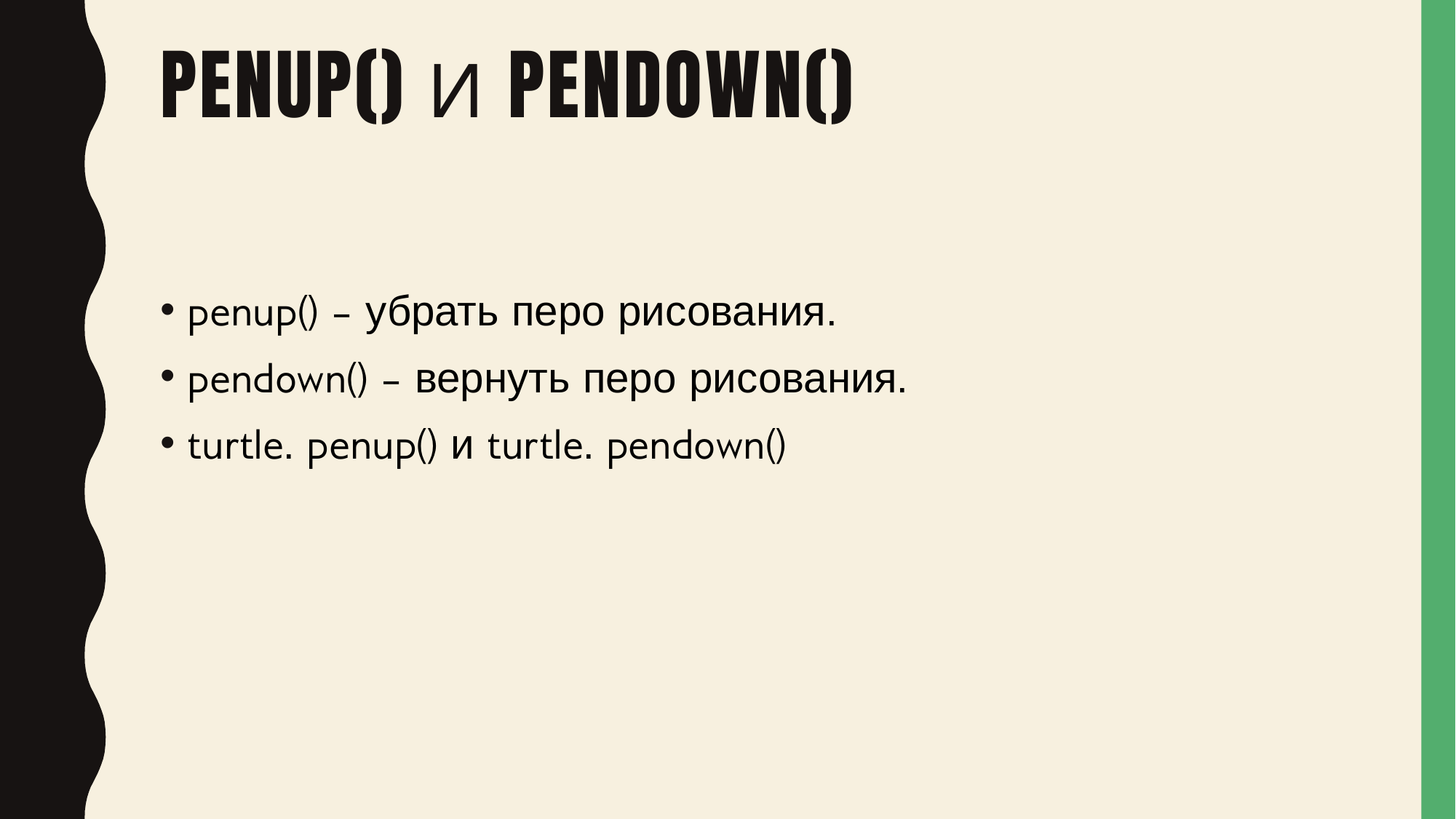

# Penup() и pendown()
penup() – убрать перо рисования.
pendown() – вернуть перо рисования.
turtle. penup() и turtle. pendown()